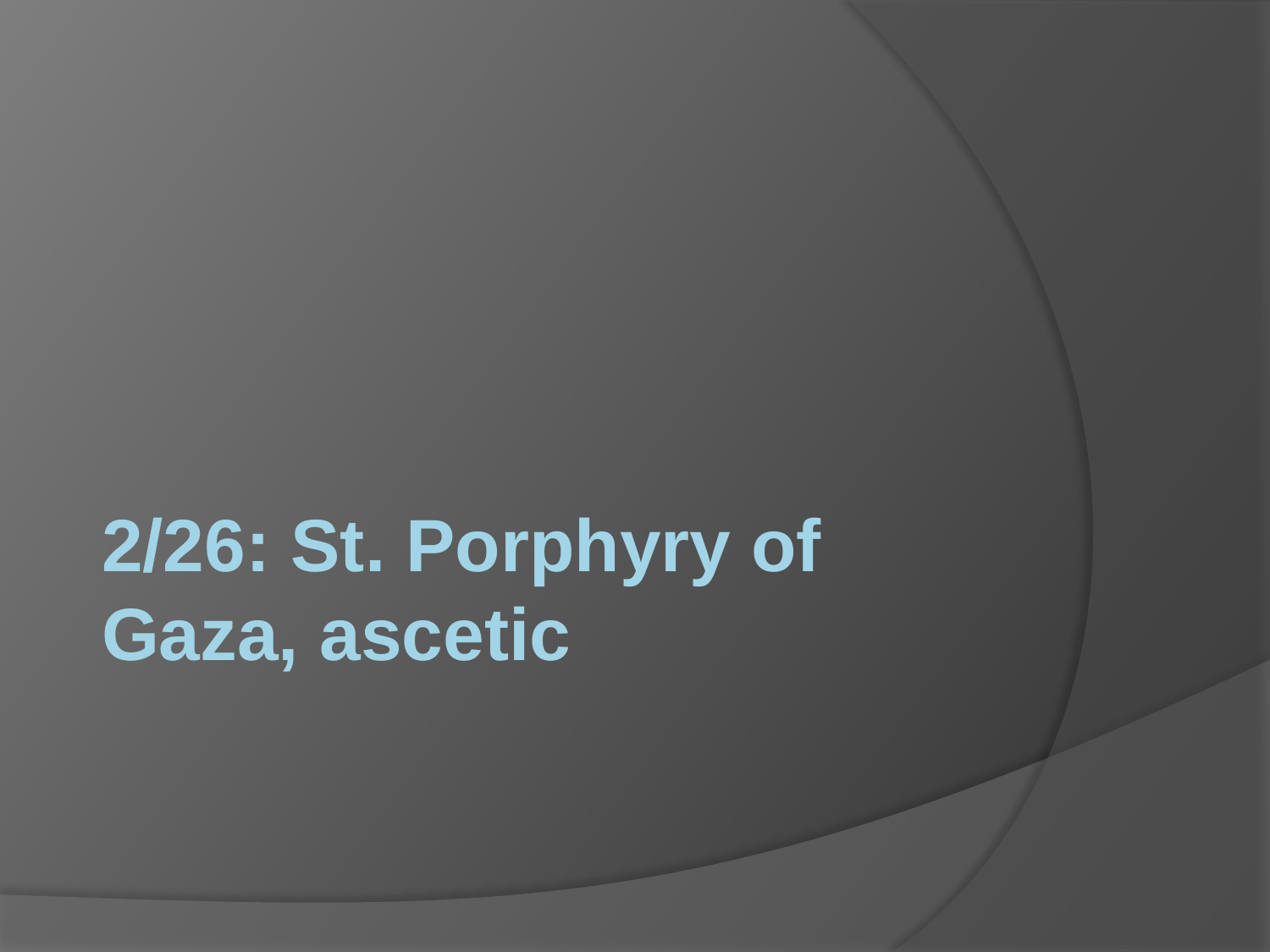

# 2/26: St. Porphyry of Gaza, ascetic